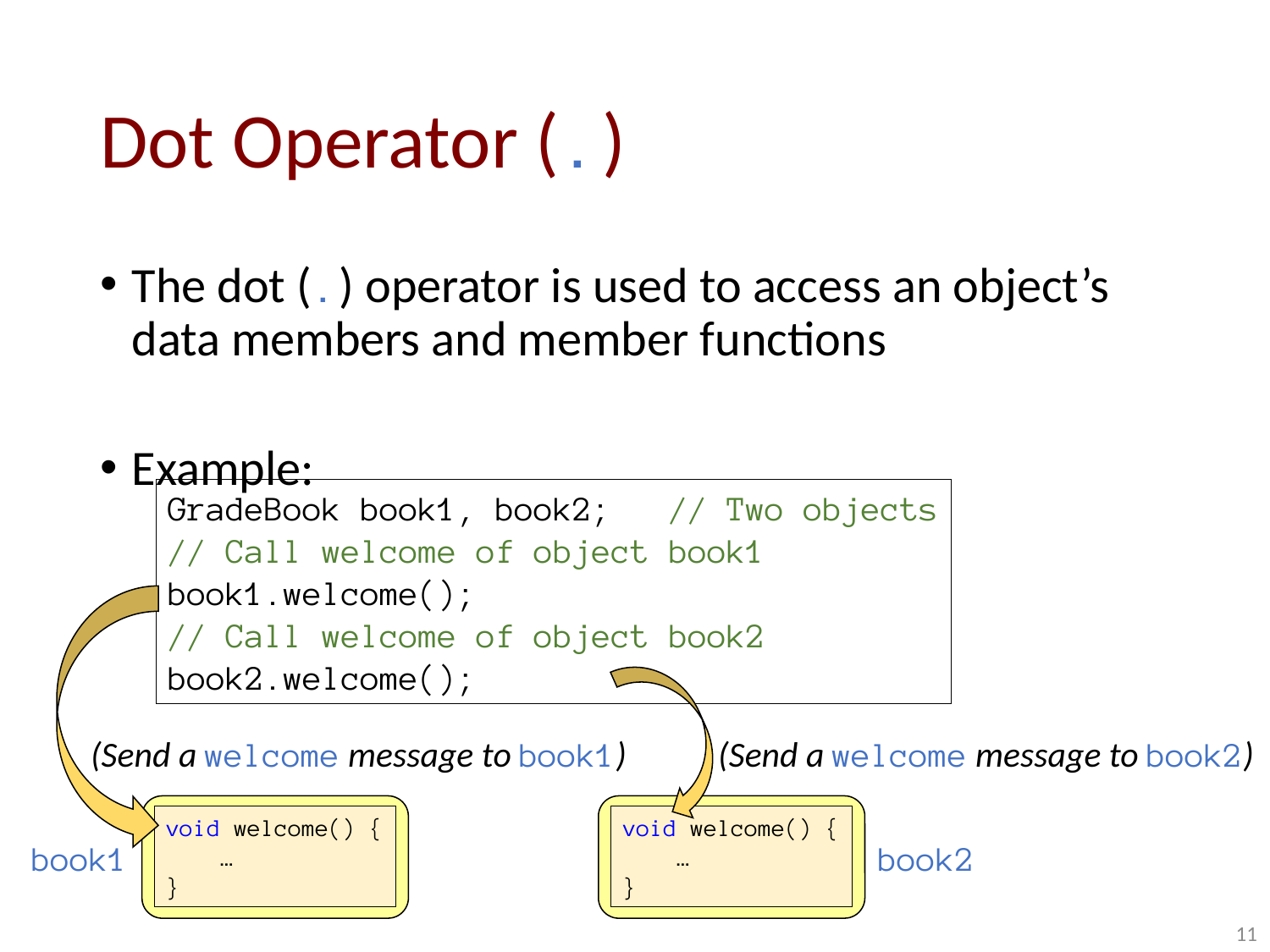

# Dot Operator (.)
The dot (.) operator is used to access an object’s data members and member functions

Example:

GradeBook book1, book2;   // Two objects
// Call welcome of object book1
book1.welcome();
// Call welcome of object book2
book2.welcome();

(Send a welcome message to book1)
(Send a welcome message to book2)

void welcome() {
    …
}
void welcome() {
    …
}
book1
book2
11